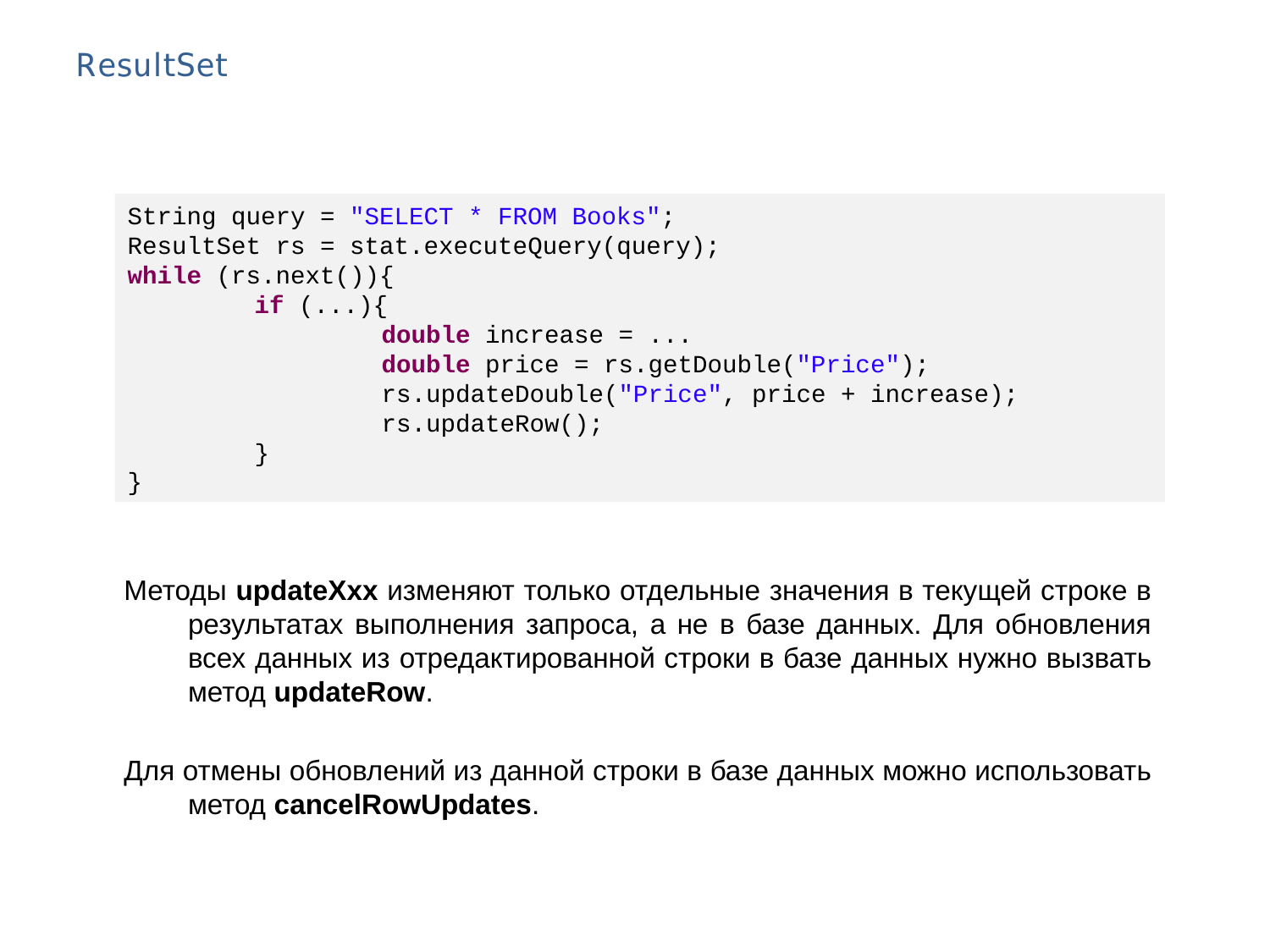

# ResultSet
String query = "SELECT * FROM Books";
ResultSet rs = stat.executeQuery(query);
while (rs.next()){
	if (...){
		double increase = ...
		double price = rs.getDouble("Price");
		rs.updateDouble("Price", price + increase);
		rs.updateRow();
	}
}
Методы updateXxx изменяют только отдельные значения в текущей строке в результатах выполнения запроса, а не в базе данных. Для обновления всех данных из отредактированной строки в базе данных нужно вызвать метод updateRow.

Для отмены обновлений из данной строки в базе данных можно использовать метод cancelRowUpdates.
40
2014 © EPAM Systems, RD Dep.